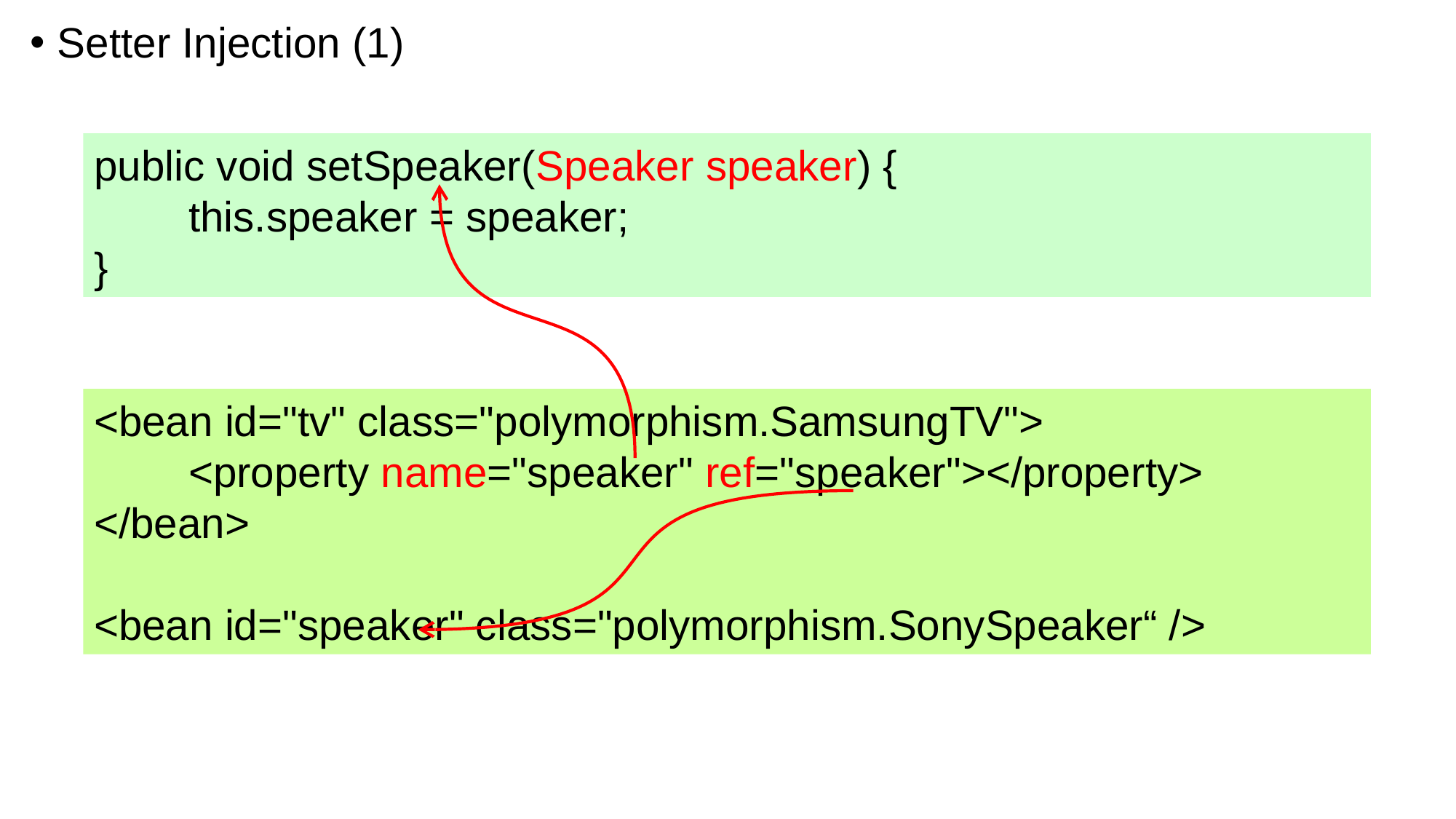

Setter Injection (1)
public void setSpeaker(Speaker speaker) {
        this.speaker = speaker;
}
<bean id="tv" class="polymorphism.SamsungTV">
        <property name="speaker" ref="speaker"></property>
</bean>

<bean id="speaker" class="polymorphism.SonySpeaker“ />